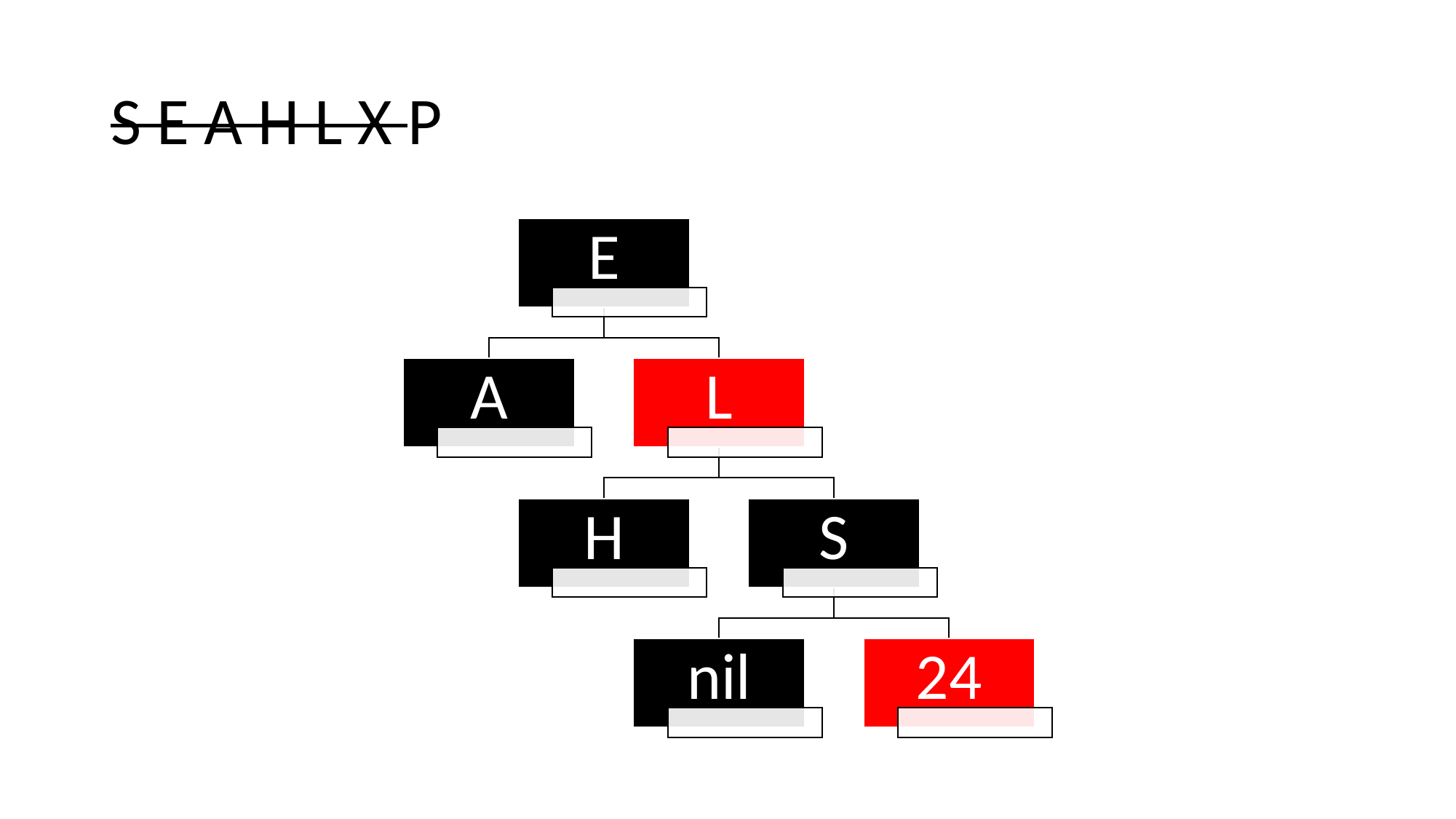

# S E A H L X P
E

A

L

H

S

nil

24